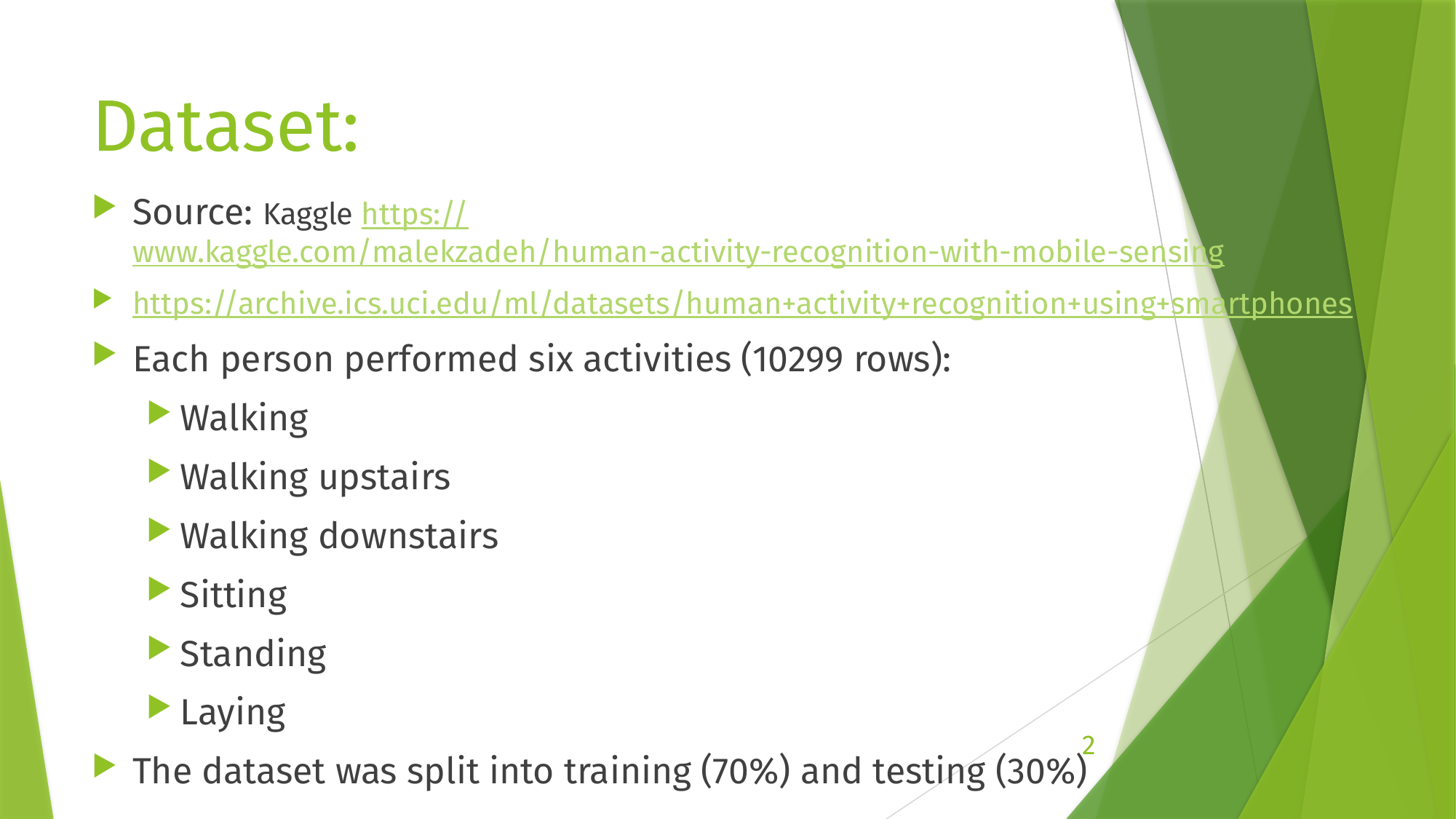

# Dataset:
Source: Kaggle https://www.kaggle.com/malekzadeh/human-activity-recognition-with-mobile-sensing
https://archive.ics.uci.edu/ml/datasets/human+activity+recognition+using+smartphones
Each person performed six activities (10299 rows):
Walking
Walking upstairs
Walking downstairs
Sitting
Standing
Laying
The dataset was split into training (70%) and testing (30%)
2